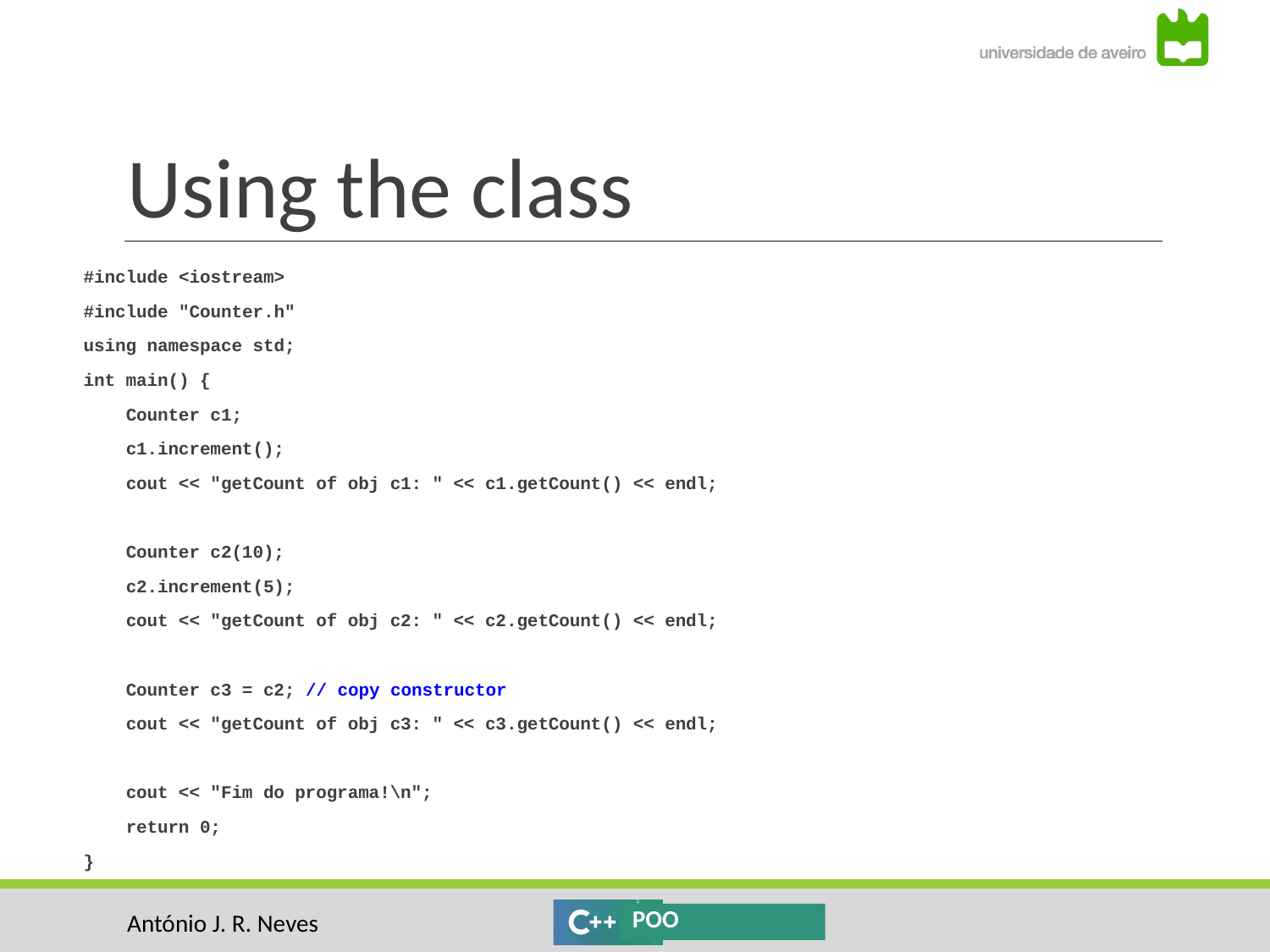

# Using the class
#include <iostream>
#include "Counter.h"
using namespace std;
int main() {
    Counter c1;
    c1.increment();
    cout << "getCount of obj c1: " << c1.getCount() << endl;

    Counter c2(10);
    c2.increment(5);
    cout << "getCount of obj c2: " << c2.getCount() << endl;

    Counter c3 = c2; // copy constructor
    cout << "getCount of obj c3: " << c3.getCount() << endl;

    cout << "Fim do programa!\n";
    return 0;
}